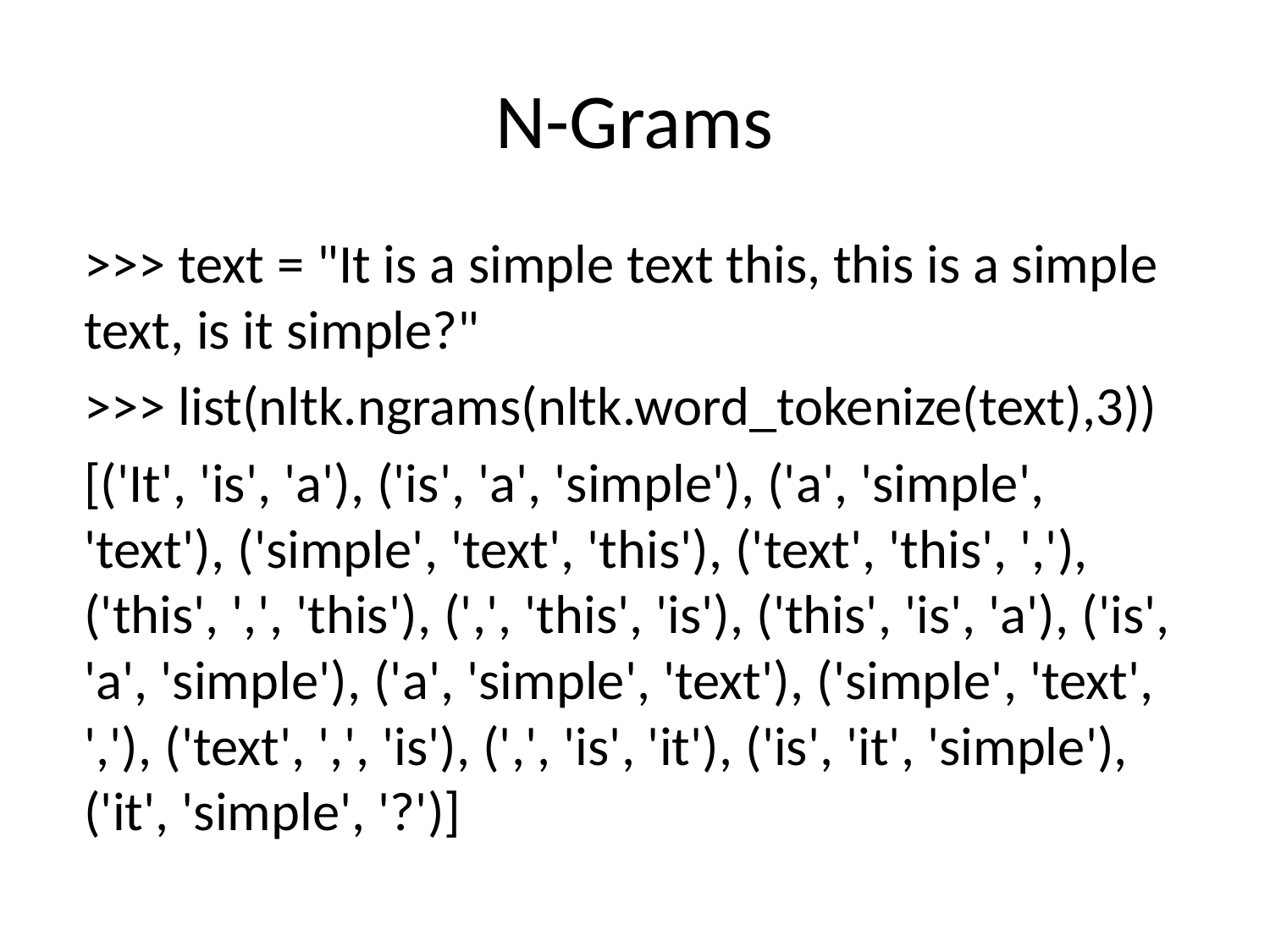

# N-Grams
>>> text = "It is a simple text this, this is a simple text, is it simple?"
>>> list(nltk.ngrams(nltk.word_tokenize(text),3))
[('It', 'is', 'a'), ('is', 'a', 'simple'), ('a', 'simple', 'text'), ('simple', 'text', 'this'), ('text', 'this', ','), ('this', ',', 'this'), (',', 'this', 'is'), ('this', 'is', 'a'), ('is', 'a', 'simple'), ('a', 'simple', 'text'), ('simple', 'text', ','), ('text', ',', 'is'), (',', 'is', 'it'), ('is', 'it', 'simple'), ('it', 'simple', '?')]